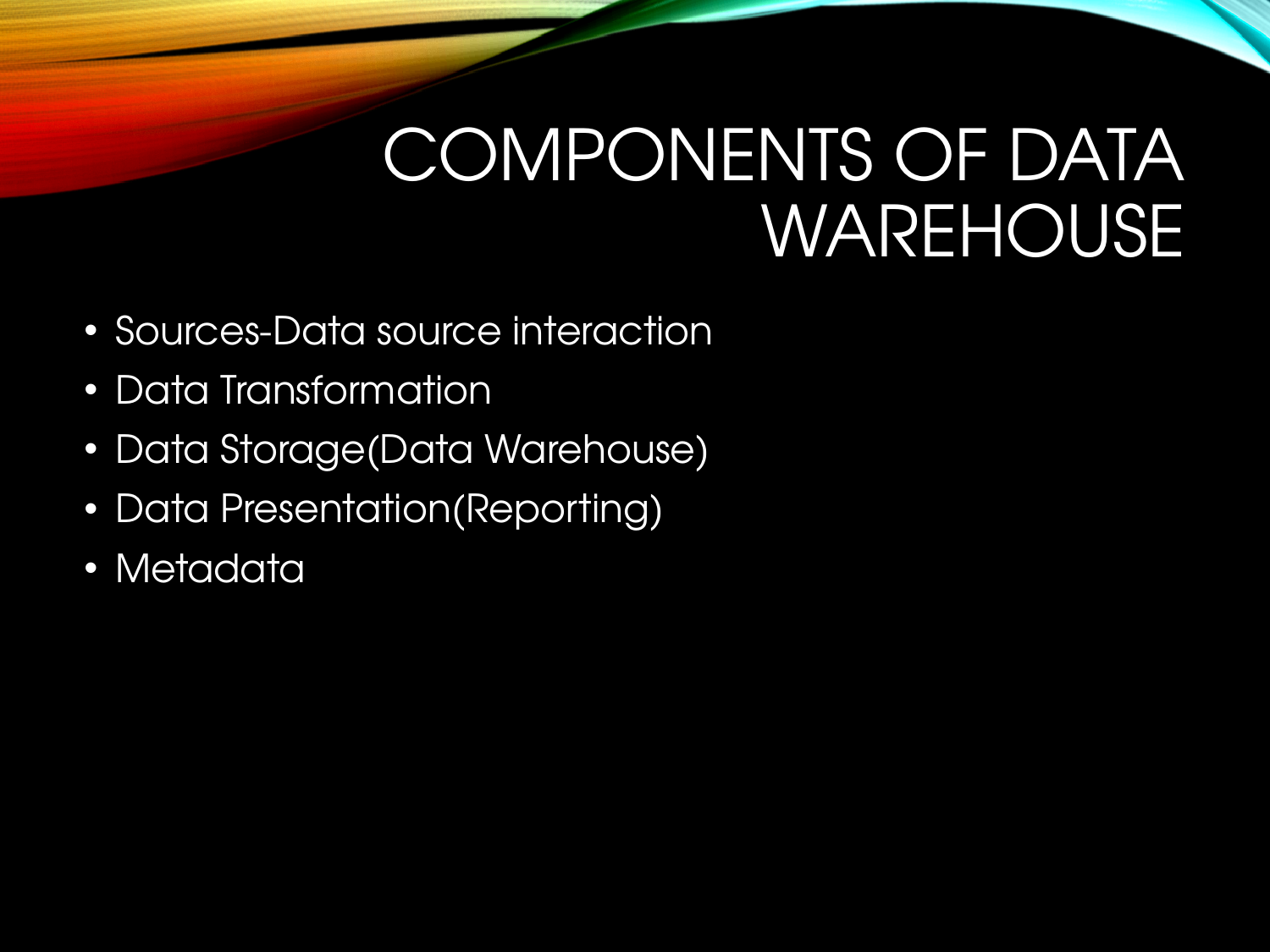

# Components Of Data Warehouse
Sources-Data source interaction
Data Transformation
Data Storage(Data Warehouse)
Data Presentation(Reporting)
Metadata